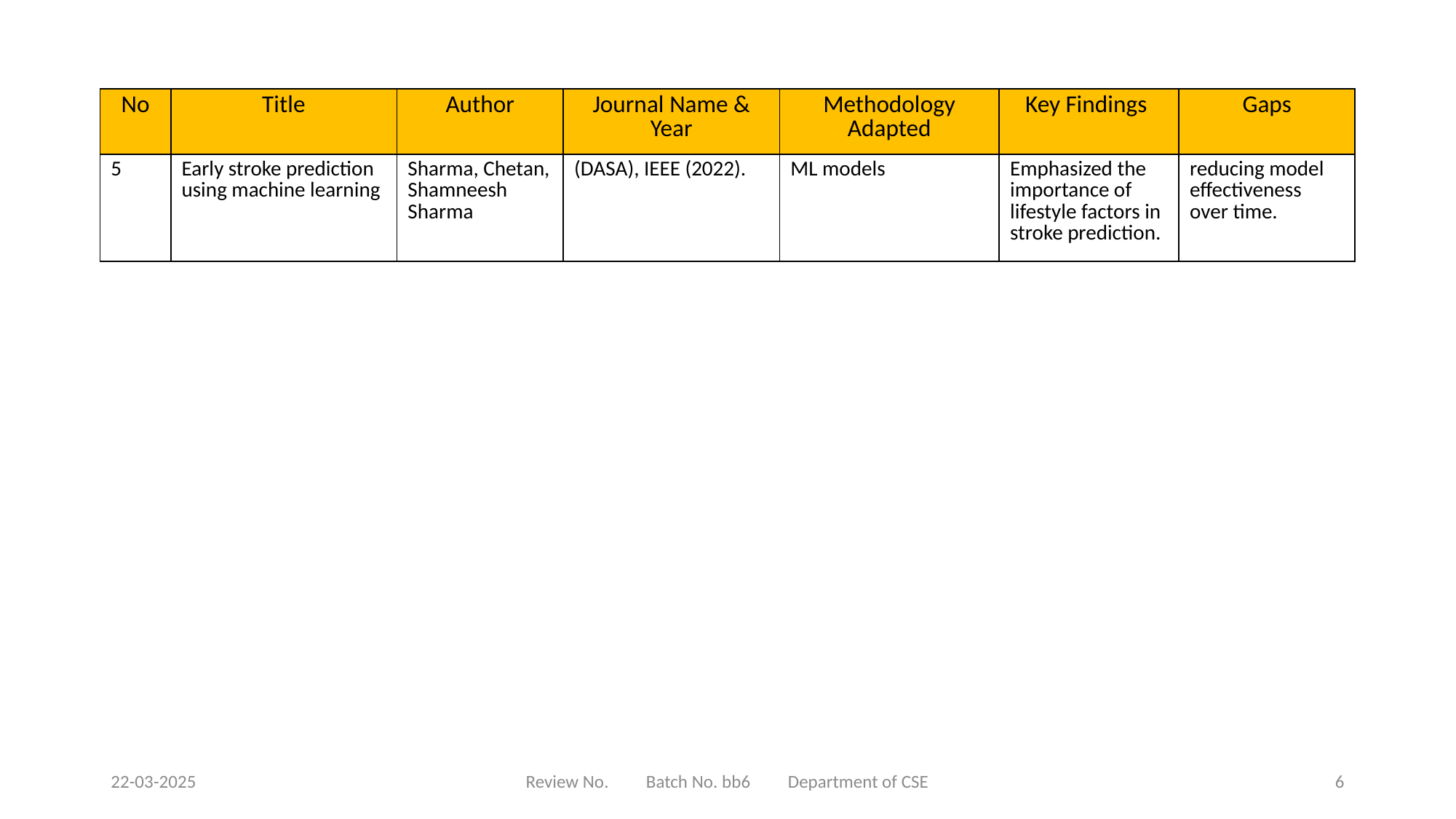

| No | Title | Author | Journal Name & Year | Methodology Adapted | Key Findings | Gaps |
| --- | --- | --- | --- | --- | --- | --- |
| 5 | Early stroke prediction using machine learning | Sharma, Chetan, Shamneesh Sharma | (DASA), IEEE (2022). | ML models | Emphasized the importance of lifestyle factors in stroke prediction. | reducing model effectiveness over time. |
22-03-2025
Review No.         Batch No. bb6         Department of CSE
6